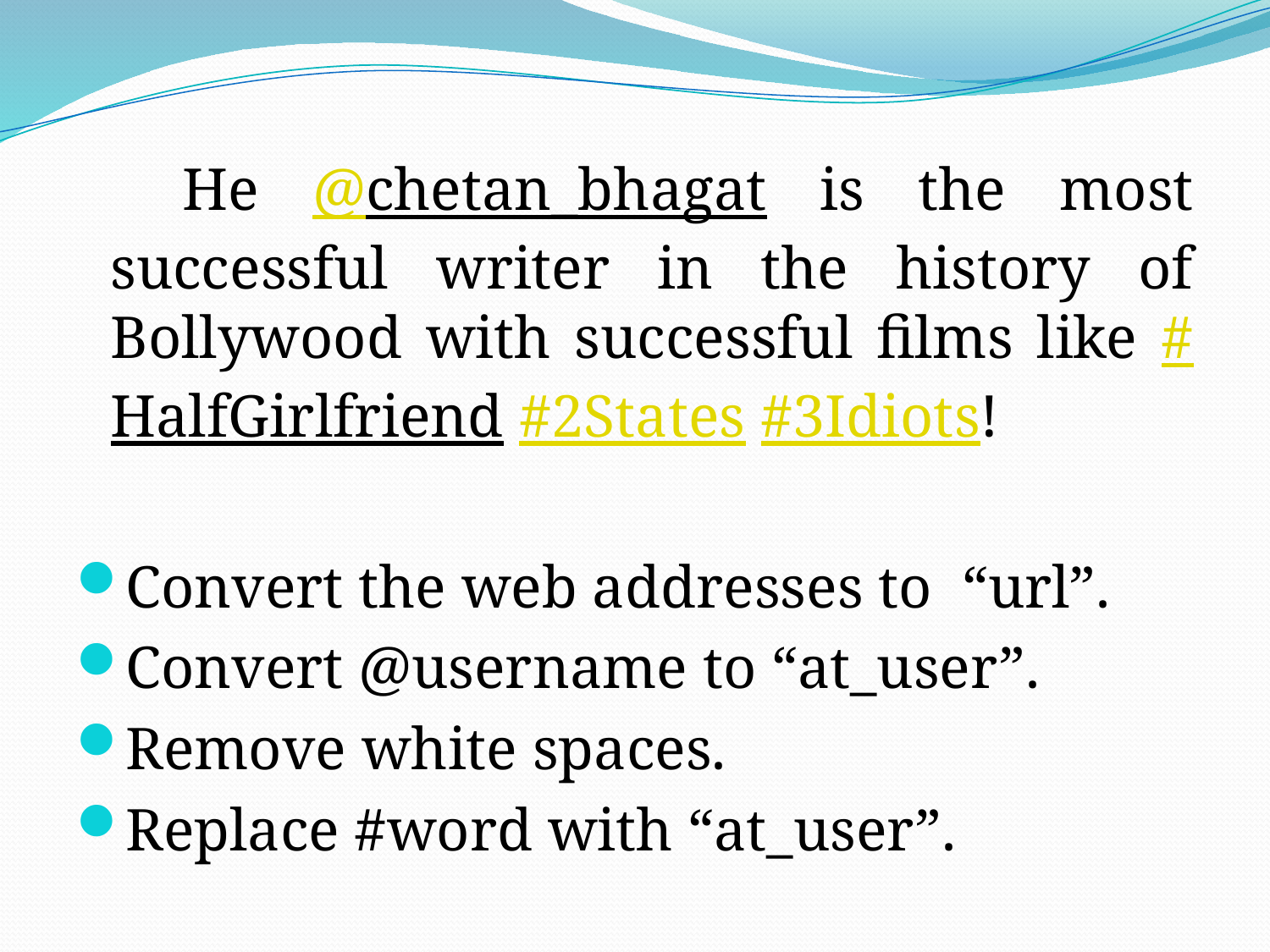

He @chetan_bhagat is the most successful writer in the history of Bollywood with successful films like #HalfGirlfriend #2States #3Idiots!

Convert the web addresses to  “url”.
Convert @username to “at_user”.
Remove white spaces.
Replace #word with “at_user”.